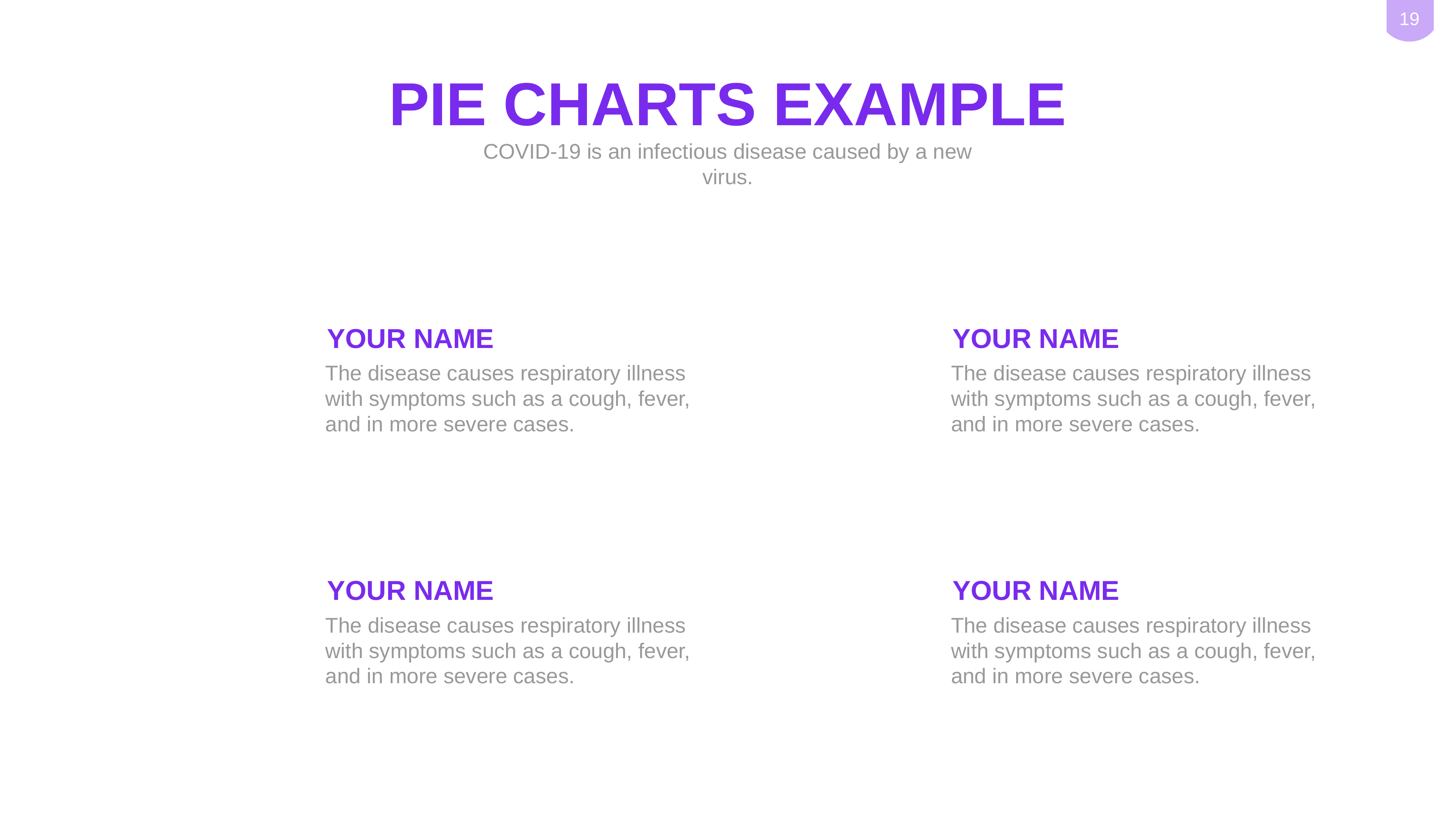

PIE CHARTS EXAMPLE
COVID-19 is an infectious disease caused by a new virus.

YOUR NAME
YOUR NAME
The disease causes respiratory illness with symptoms such as a cough, fever, and in more severe cases.
The disease causes respiratory illness with symptoms such as a cough, fever, and in more severe cases.

YOUR NAME
YOUR NAME
The disease causes respiratory illness with symptoms such as a cough, fever, and in more severe cases.
The disease causes respiratory illness with symptoms such as a cough, fever, and in more severe cases.